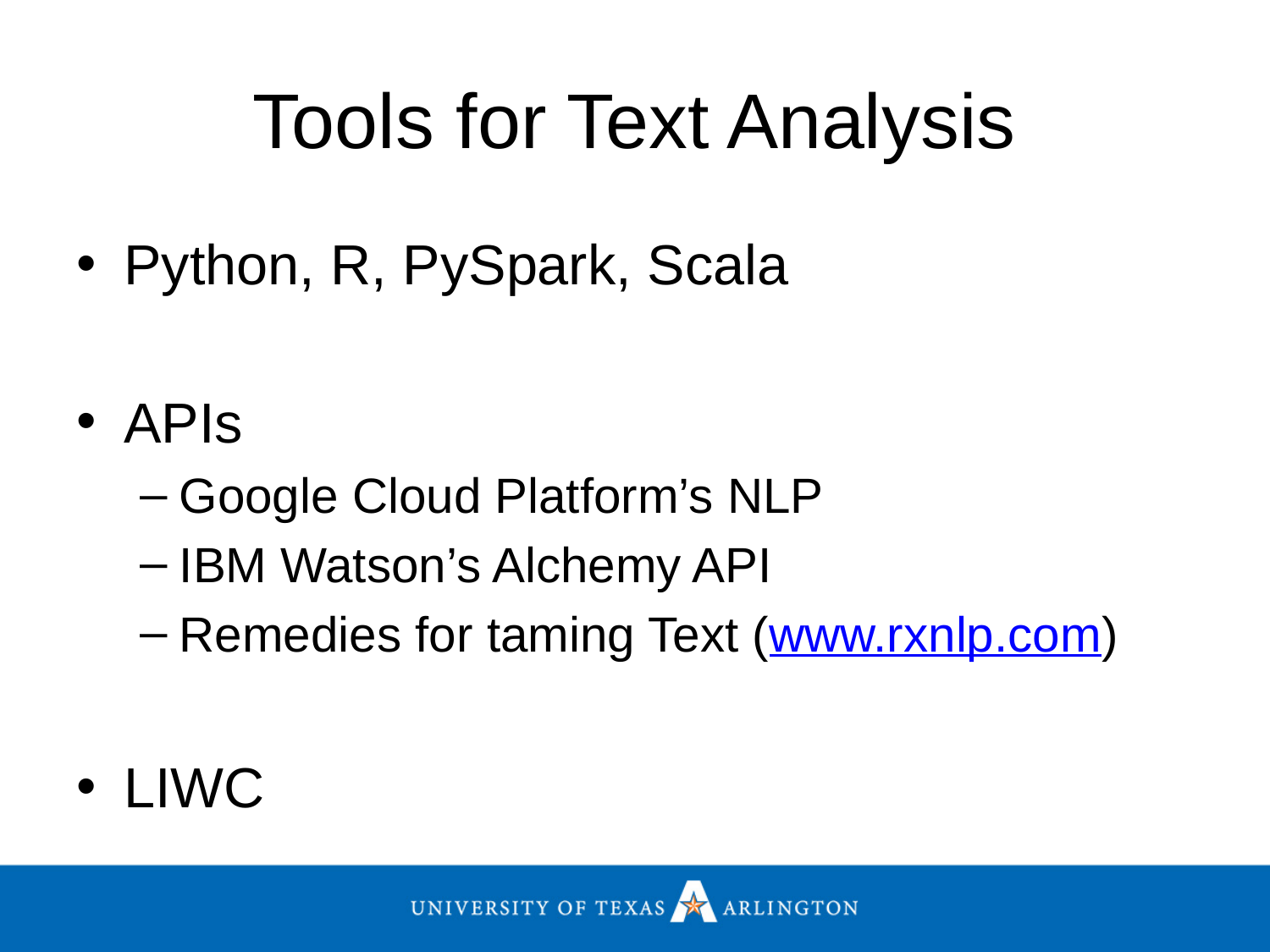

# Tools for Text Analysis
Python, R, PySpark, Scala

APIs
Google Cloud Platform’s NLP
IBM Watson’s Alchemy API
Remedies for taming Text (www.rxnlp.com)

LIWC